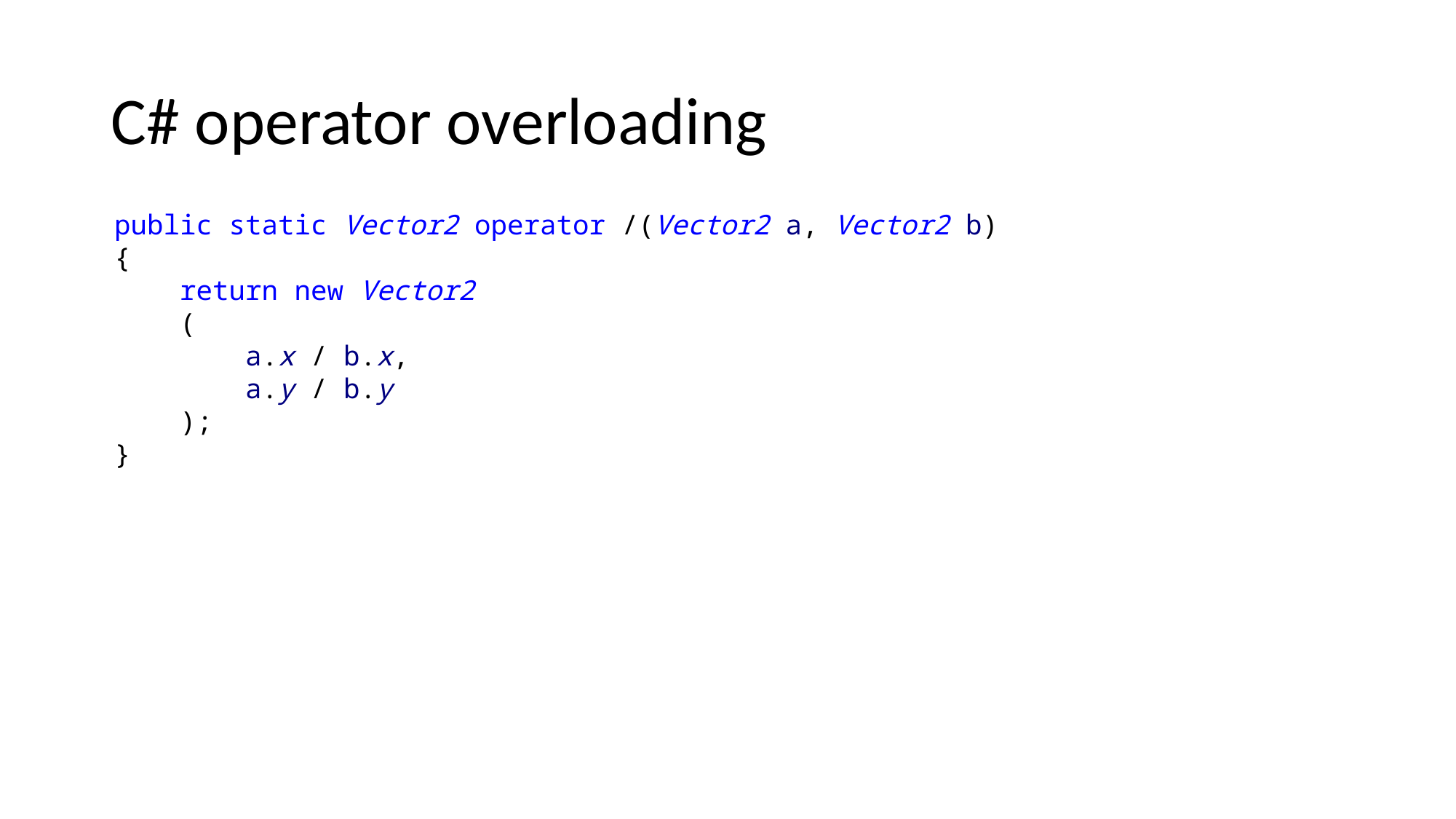

# C# operator overloading
public static Vector2 operator /(Vector2 a, Vector2 b)
{
    return new Vector2
    (
        a.x / b.x,
        a.y / b.y
    );
}